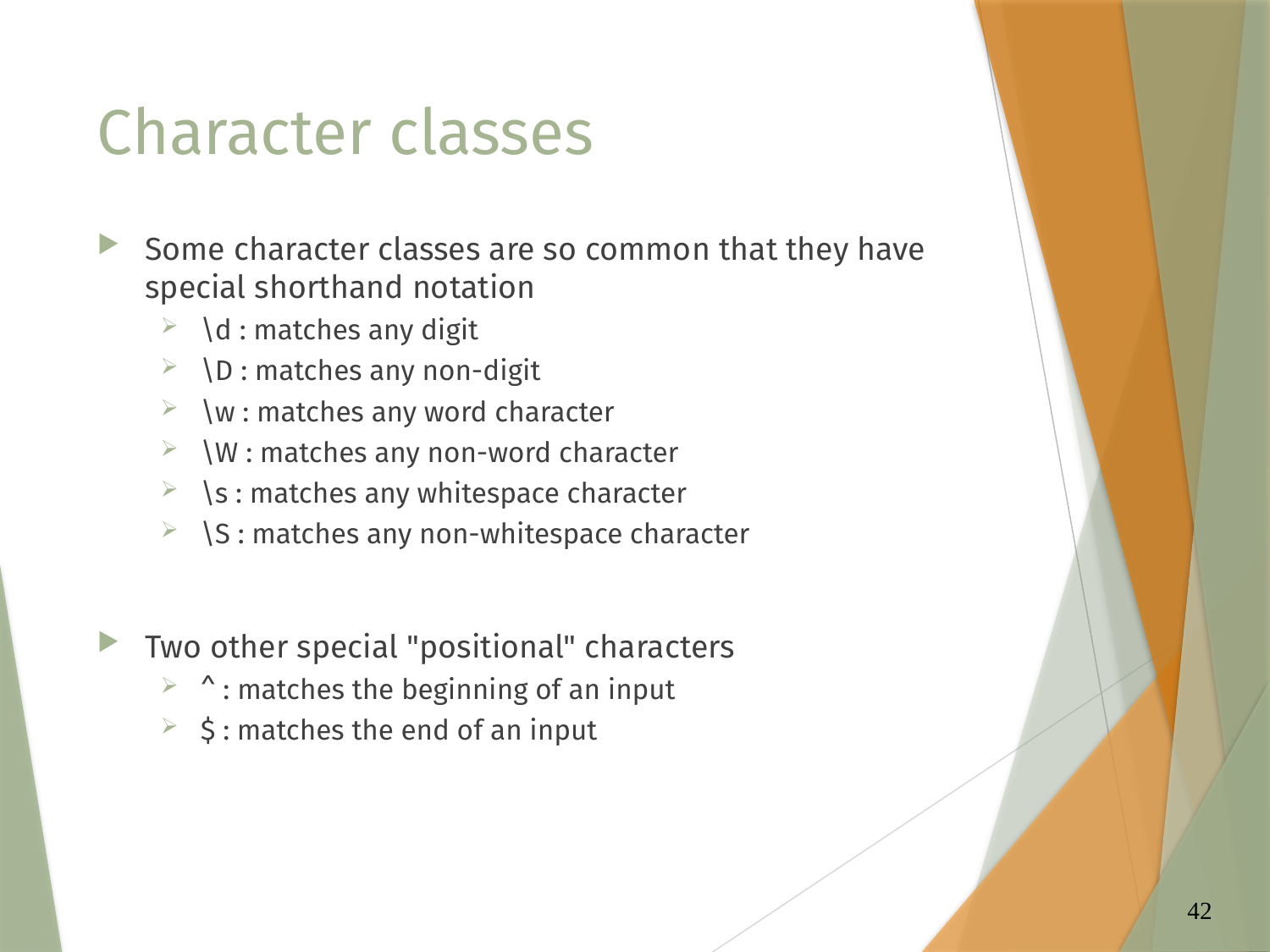

# Character classes
Some character classes are so common that they have special shorthand notation
\d : matches any digit
\D : matches any non-digit
\w : matches any word character
\W : matches any non-word character
\s : matches any whitespace character
\S : matches any non-whitespace character

Two other special "positional" characters
^ : matches the beginning of an input
$ : matches the end of an input